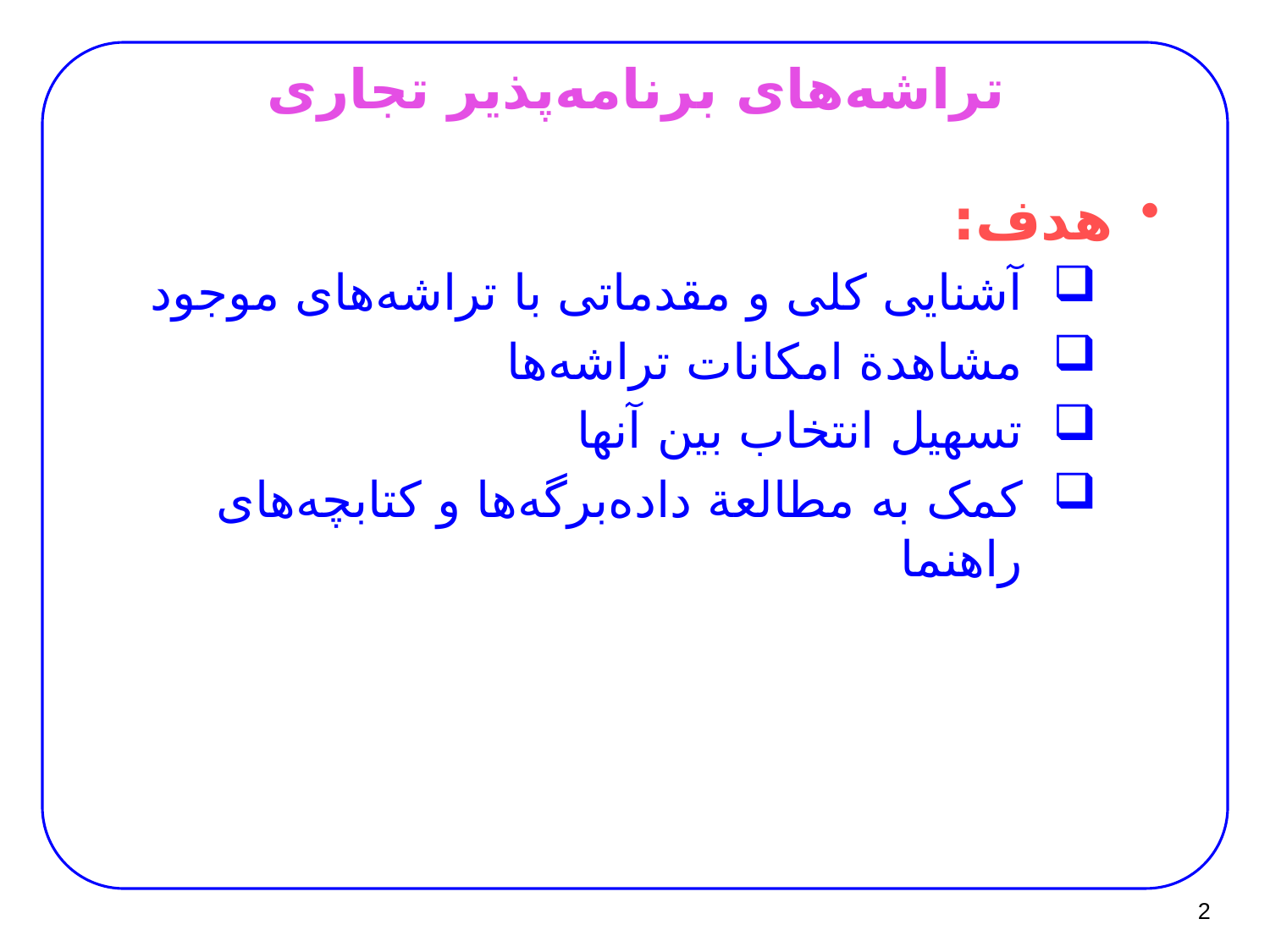

# تراشه‌های برنامه‌پذیر تجاری
هدف:
آشنایی کلی و مقدماتی با تراشه‌های موجود
مشاهدة امکانات تراشه‌ها
تسهیل انتخاب بین آنها
کمک به مطالعة داده‌برگه‌ها و کتابچه‌های راهنما

2